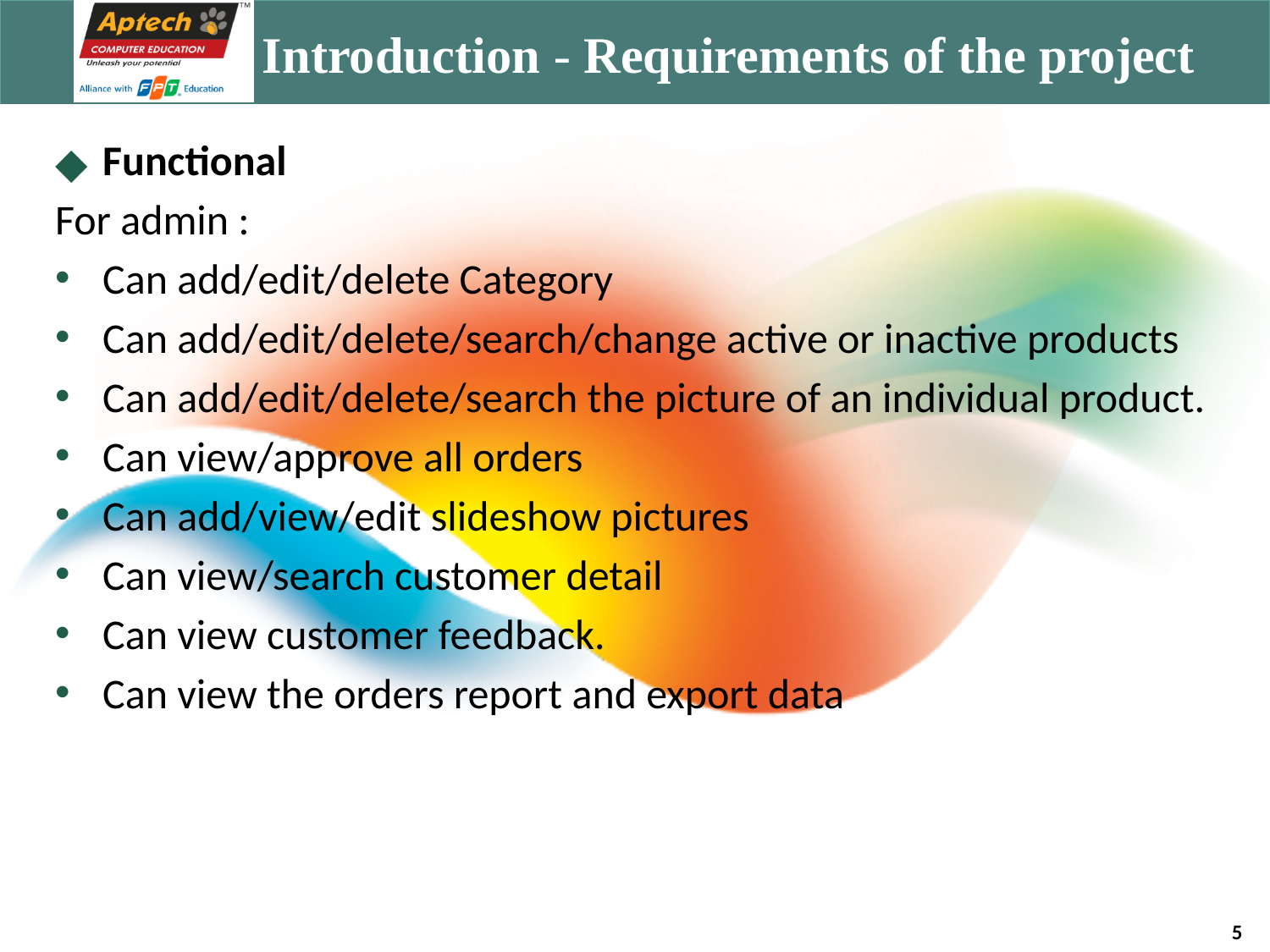

# Introduction - Requirements of the project
Functional
For admin :
Can add/edit/delete Category
Can add/edit/delete/search/change active or inactive products
Can add/edit/delete/search the picture of an individual product.
Can view/approve all orders
Can add/view/edit slideshow pictures
Can view/search customer detail
Can view customer feedback.
Can view the orders report and export data
5